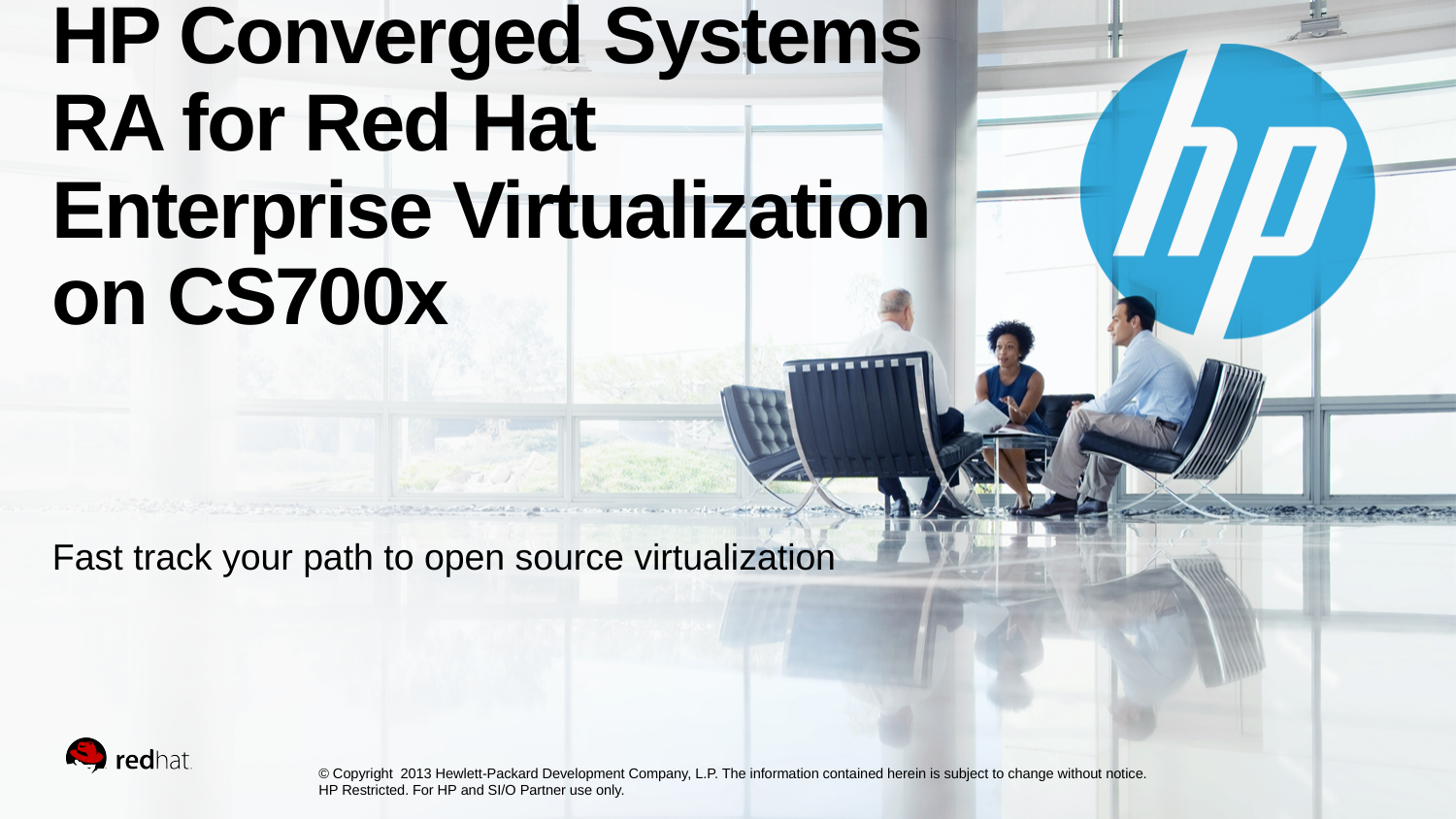

# HP Converged Systems RA for Red Hat Enterprise Virtualization on CS700x
Fast track your path to open source virtualization

© Copyright  2013 Hewlett-Packard Development Company, L.P. The information contained herein is subject to change without notice.
HP Restricted. For HP and SI/O Partner use only.